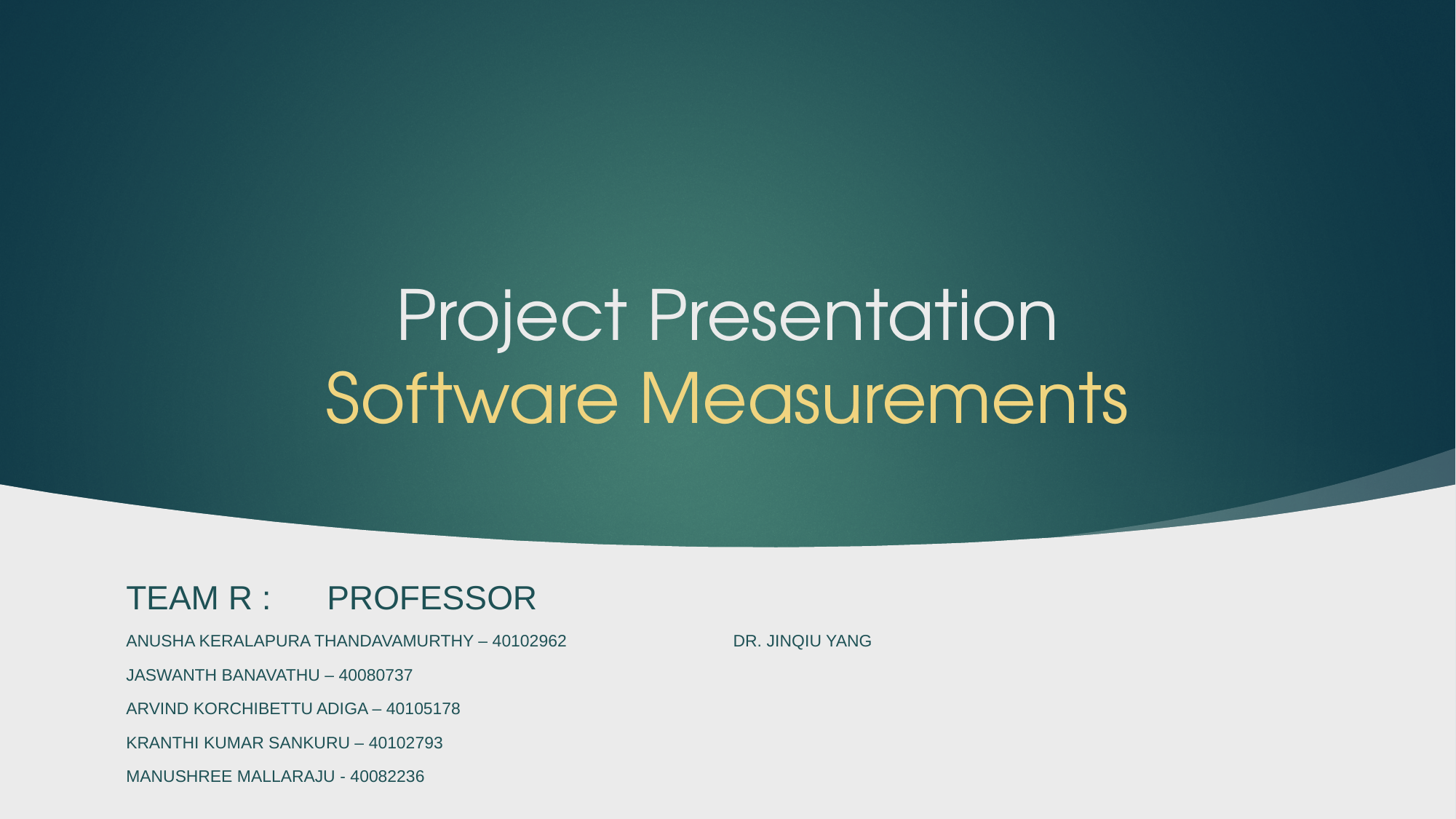

# Project Presentation Software Measurements

Team R :																professor
Anusha Keralapura thandavamurthy – 40102962										 dr. jinqiu yang
Jaswanth banavathu – 40080737
Arvind korchibettu adiga – 40105178
Kranthi kumar Sankuru – 40102793
Manushree mallaraju - 40082236